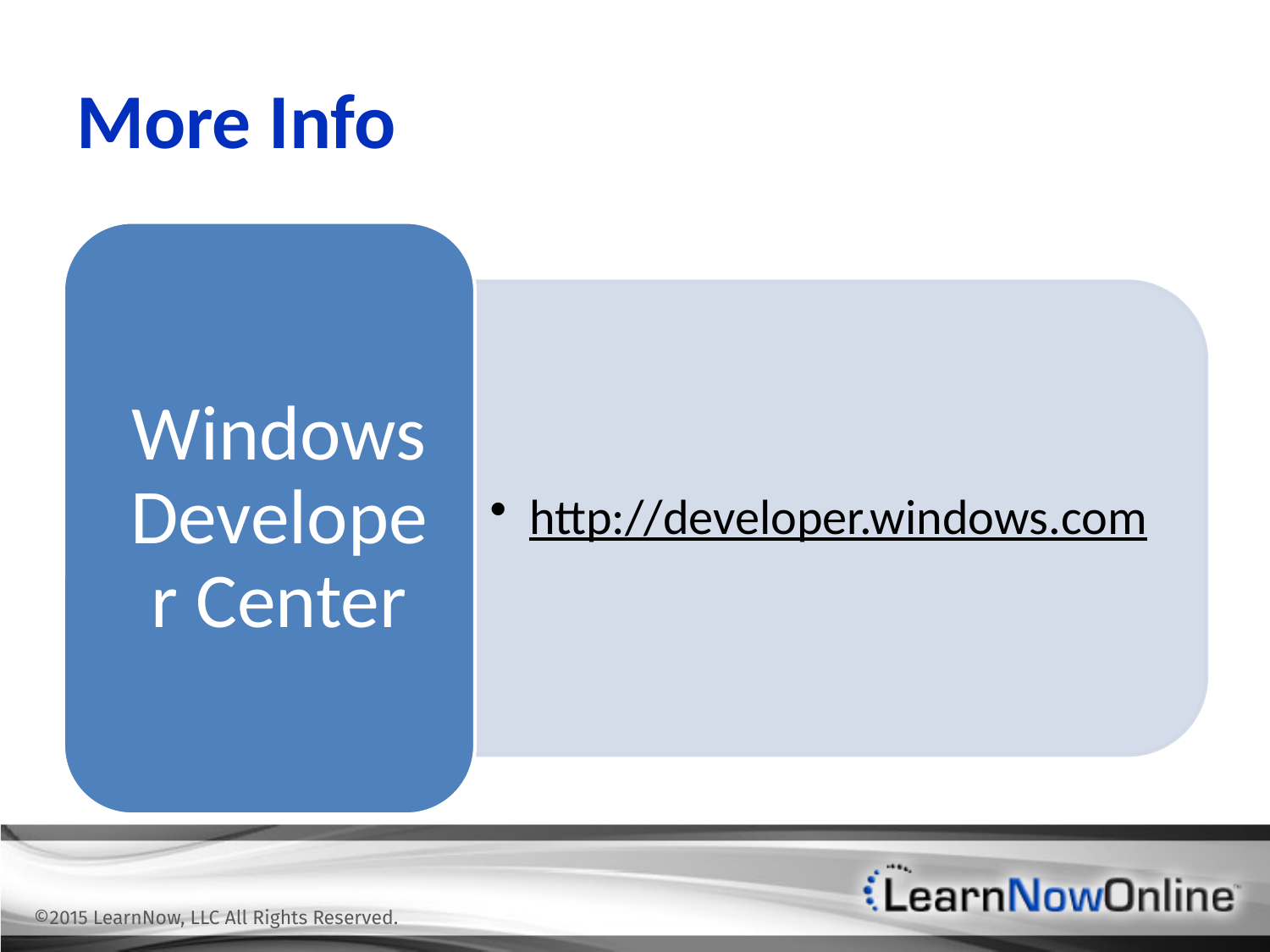

# More Info
http://developer.windows.com
Windows Developer Center
©2015 LearnNow, LLC All Rights Reserved.